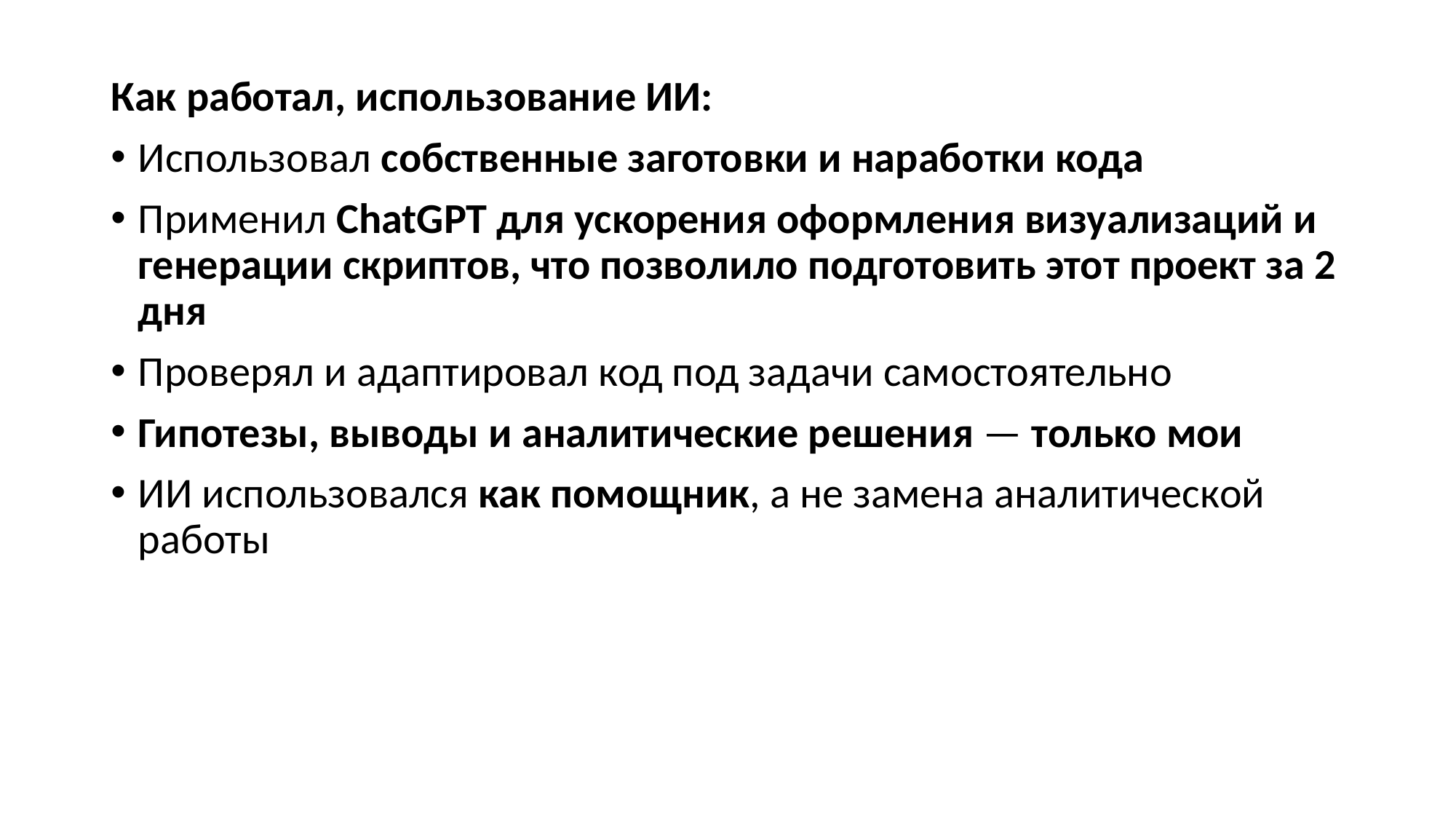

Как работал, использование ИИ:
Использовал собственные заготовки и наработки кода
Применил ChatGPT для ускорения оформления визуализаций и генерации скриптов, что позволило подготовить этот проект за 2 дня
Проверял и адаптировал код под задачи самостоятельно
Гипотезы, выводы и аналитические решения — только мои
ИИ использовался как помощник, а не замена аналитической работы